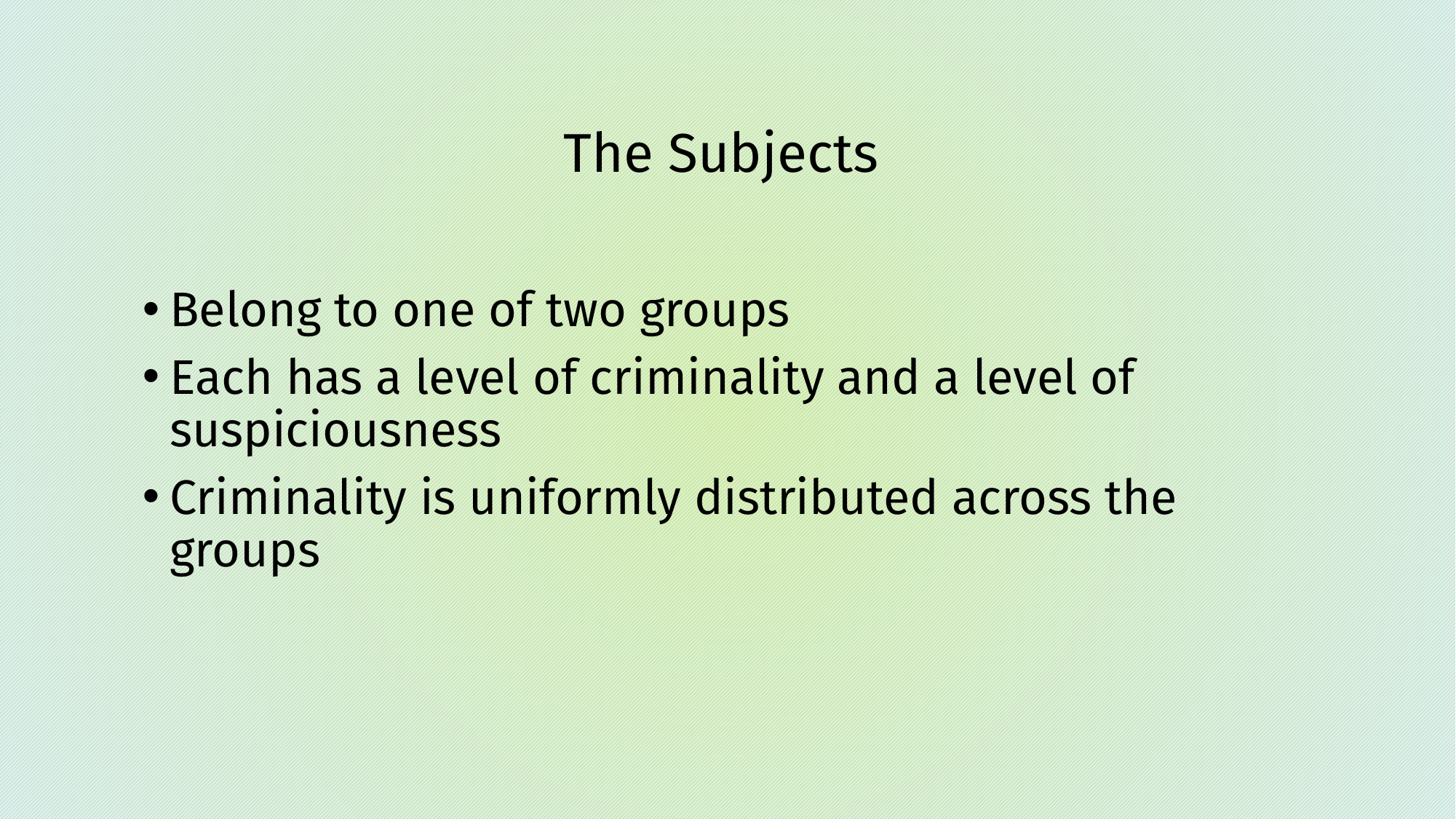

# The Subjects
Belong to one of two groups
Each has a level of criminality and a level of suspiciousness
Criminality is uniformly distributed across the groups